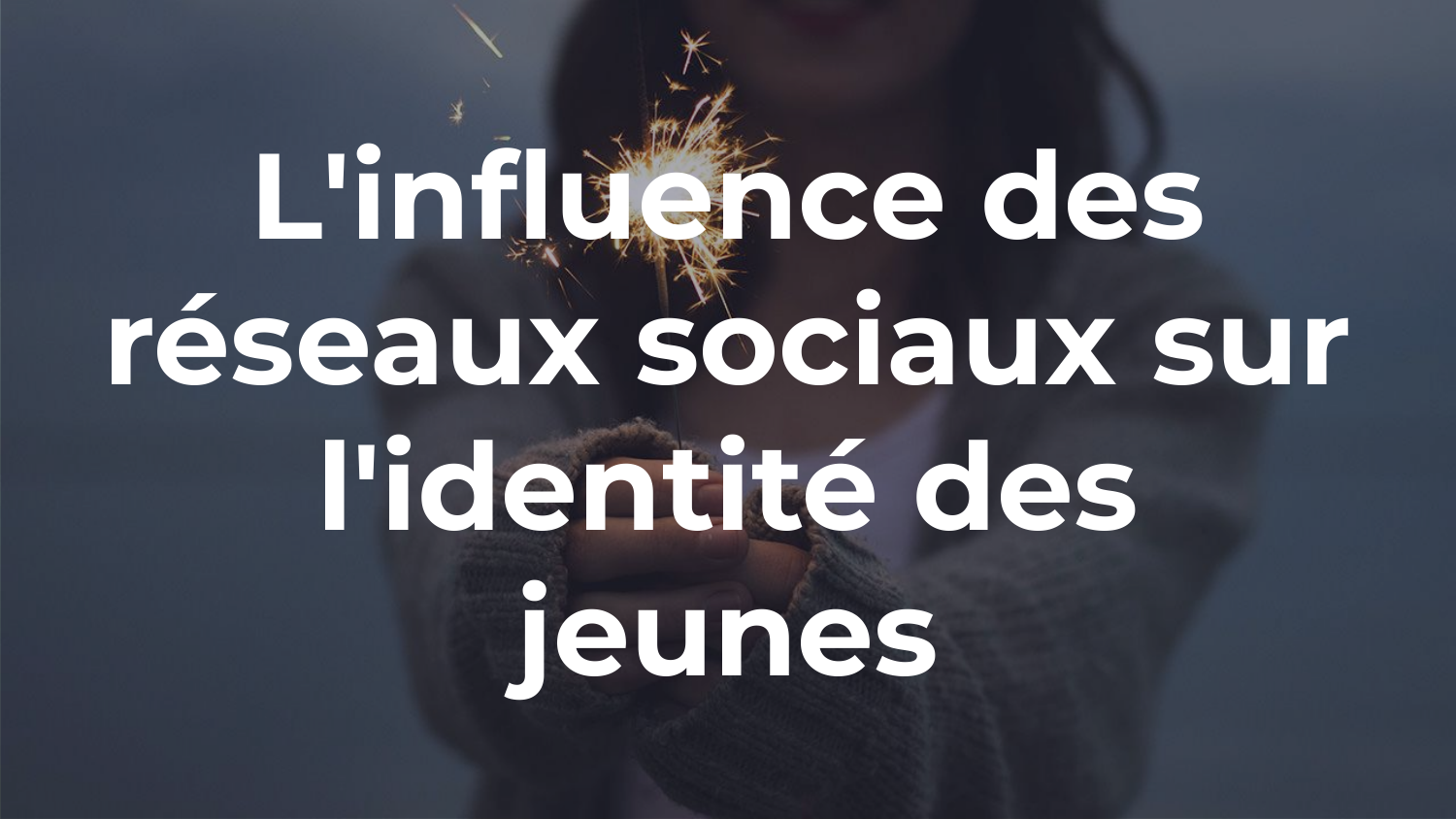

# L'influence des réseaux sociaux sur l'identité des jeunes